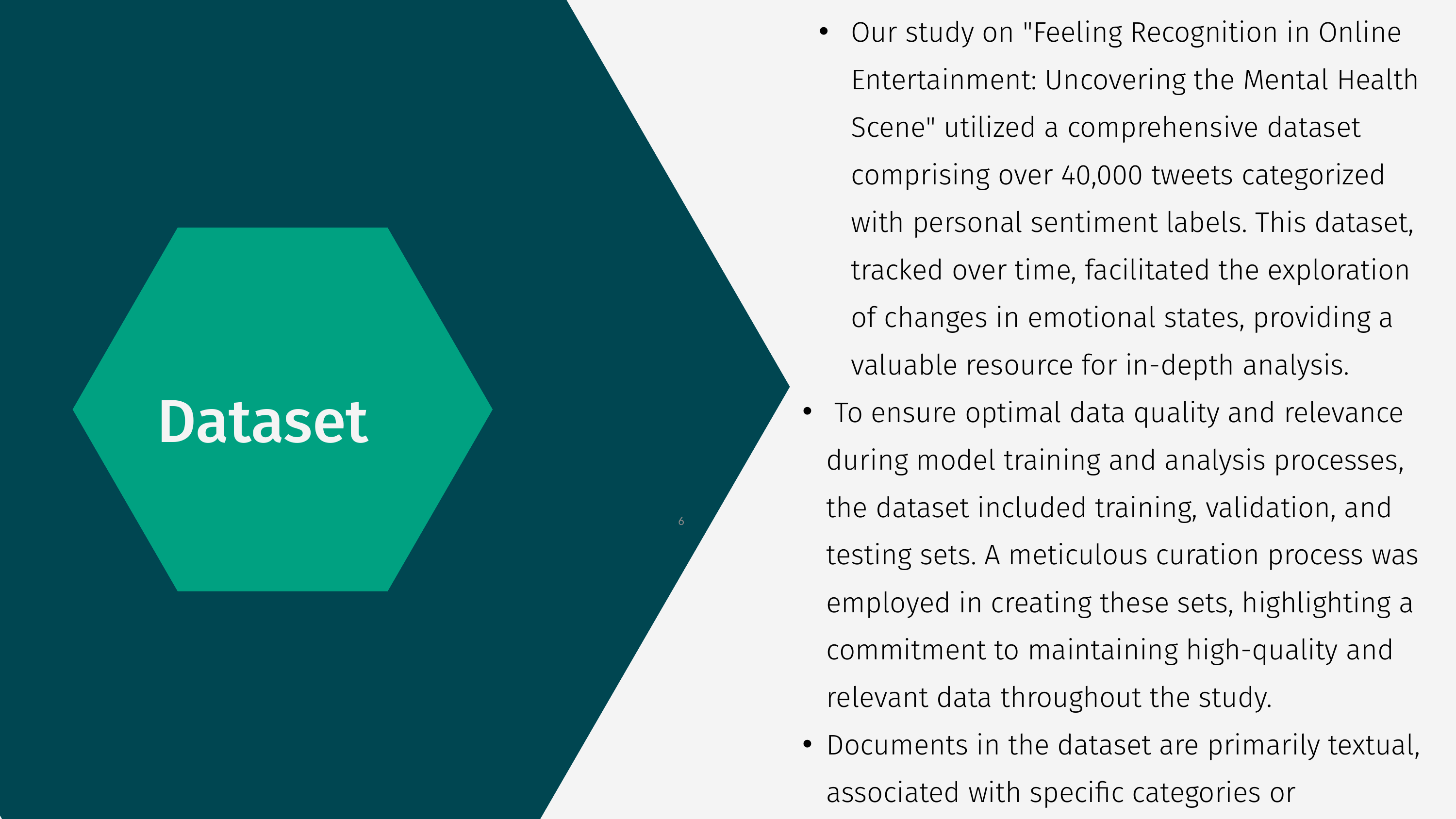

Our study on "Feeling Recognition in Online Entertainment: Uncovering the Mental Health Scene" utilized a comprehensive dataset comprising over 40,000 tweets categorized with personal sentiment labels. This dataset, tracked over time, facilitated the exploration of changes in emotional states, providing a valuable resource for in-depth analysis.
 To ensure optimal data quality and relevance during model training and analysis processes, the dataset included training, validation, and testing sets. A meticulous curation process was employed in creating these sets, highlighting a commitment to maintaining high-quality and relevant data throughout the study.
Documents in the dataset are primarily textual, associated with specific categories or newsgroups covering a broad array of subjects.

Dataset
6